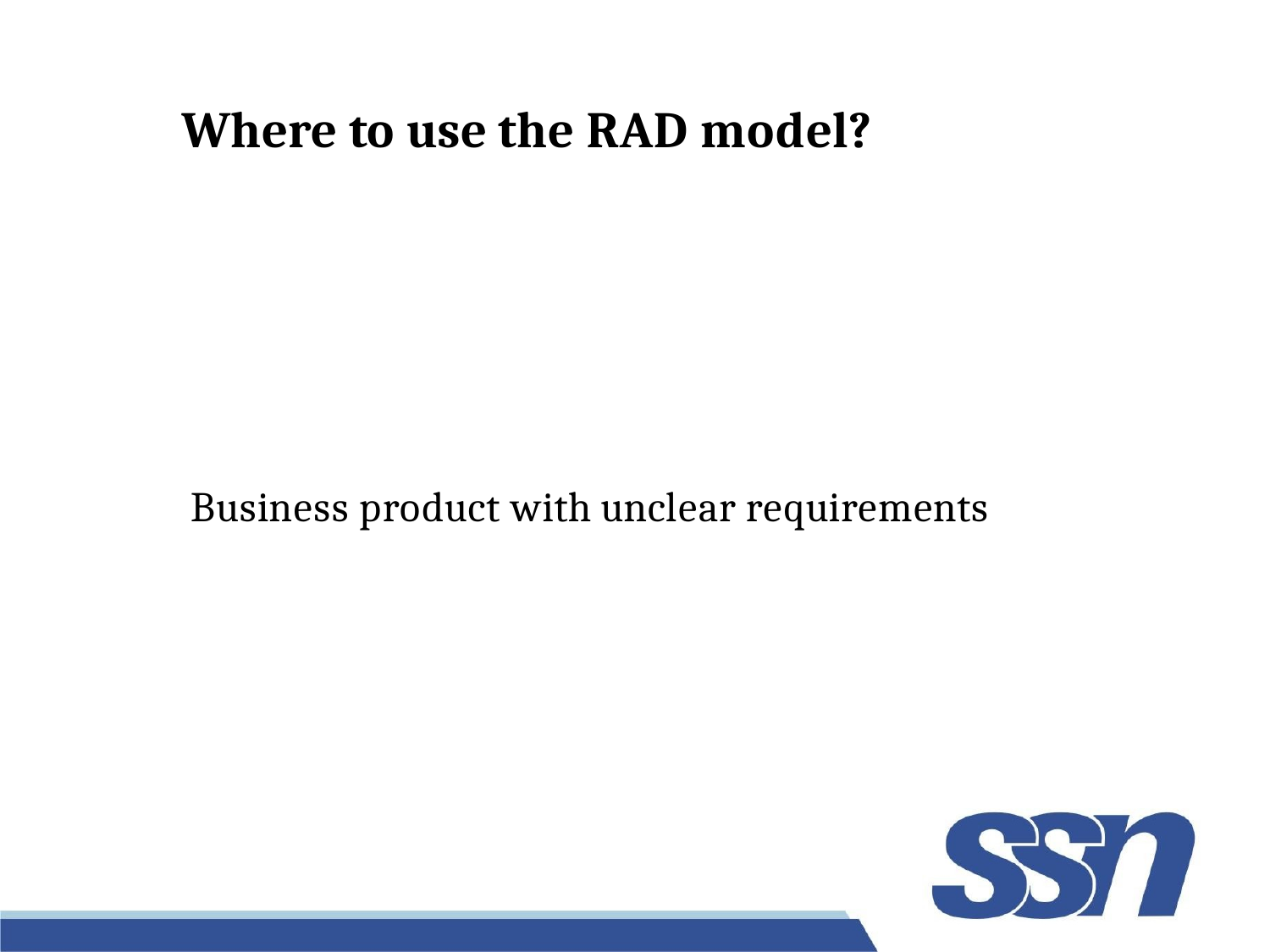

Where to use the RAD model?
Business product with unclear requirements